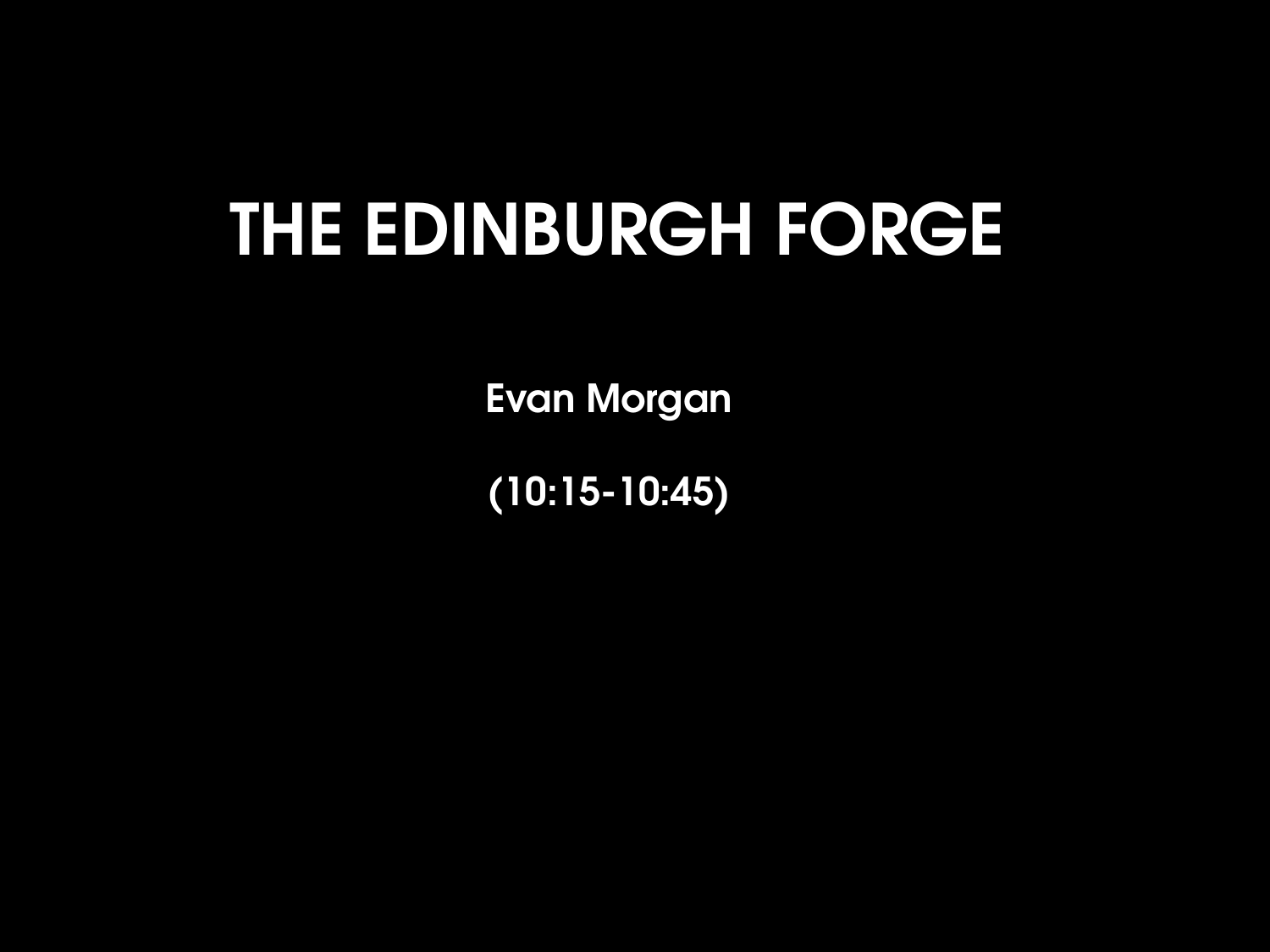

# The Edinburgh forge
Evan Morgan

(10:15-10:45)